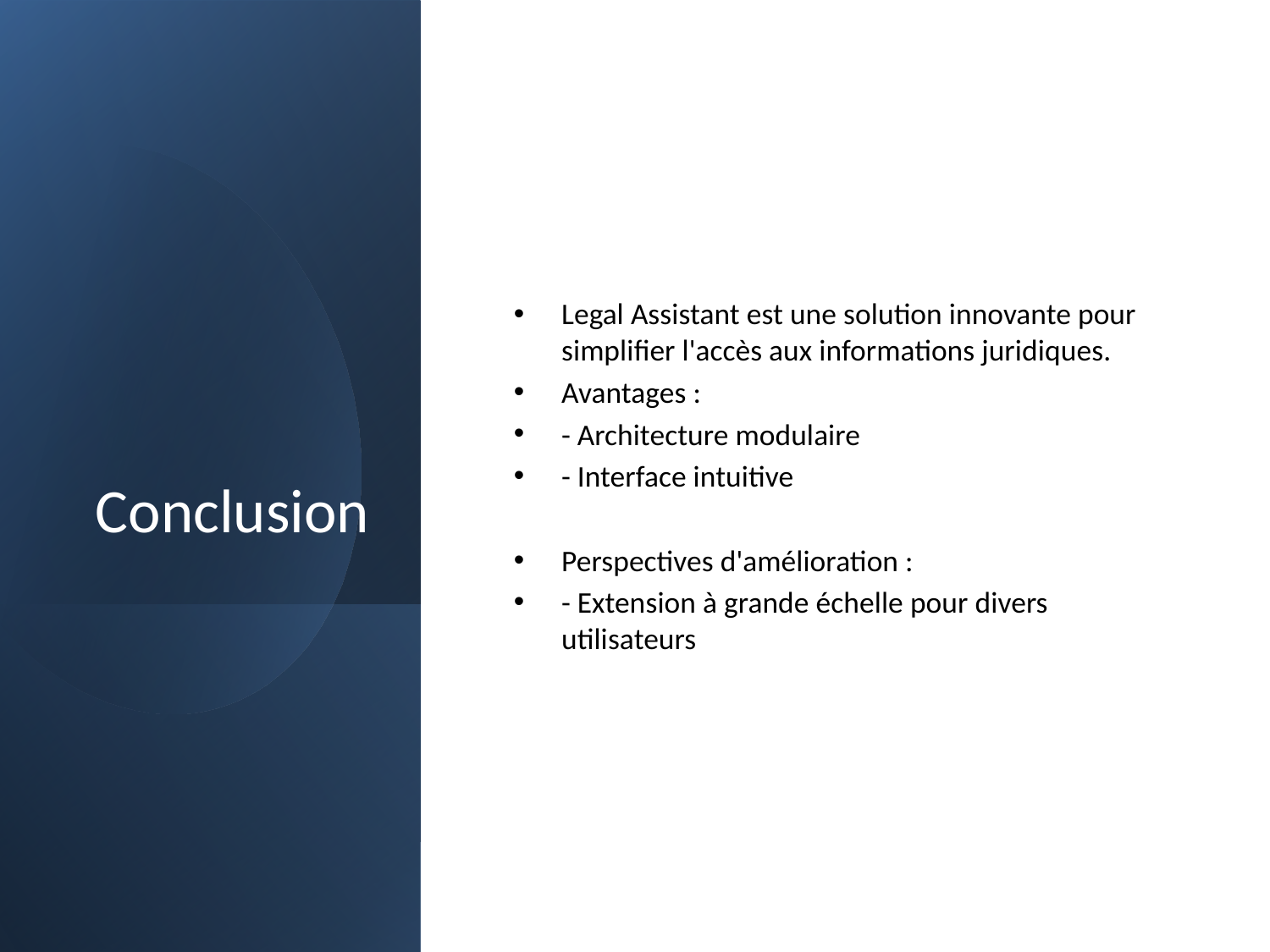

# Conclusion
Legal Assistant est une solution innovante pour simplifier l'accès aux informations juridiques.
Avantages :
- Architecture modulaire
- Interface intuitive

Perspectives d'amélioration :
- Extension à grande échelle pour divers utilisateurs